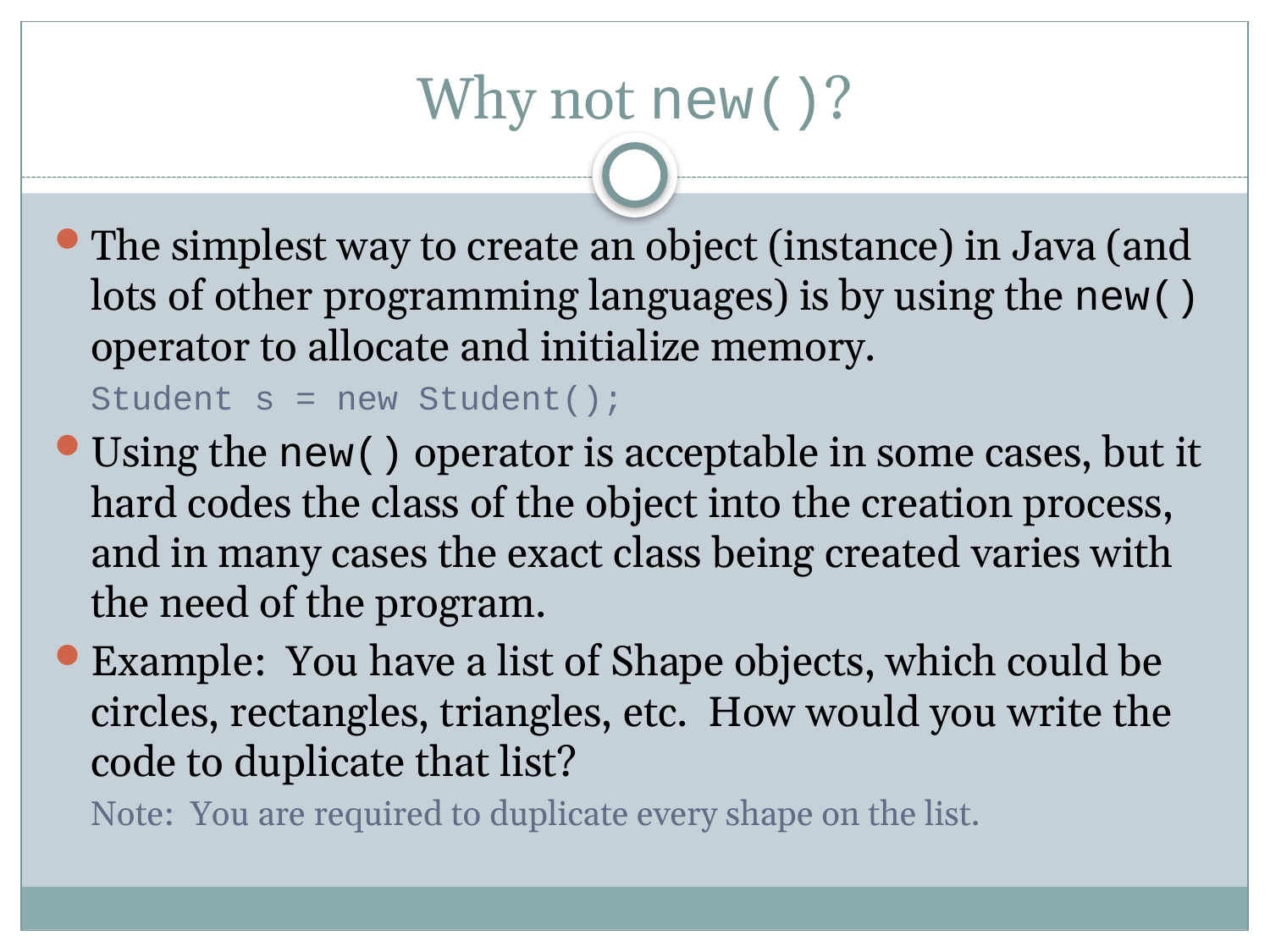

# Why not new()?
The simplest way to create an object (instance) in Java (and lots of other programming languages) is by using the new() operator to allocate and initialize memory.
Student s = new Student();
Using the new() operator is acceptable in some cases, but it hard codes the class of the object into the creation process, and in many cases the exact class being created varies with the need of the program.
Example:  You have a list of Shape objects, which could be circles, rectangles, triangles, etc.  How would you write the code to duplicate that list?
Note:  You are required to duplicate every shape on the list.